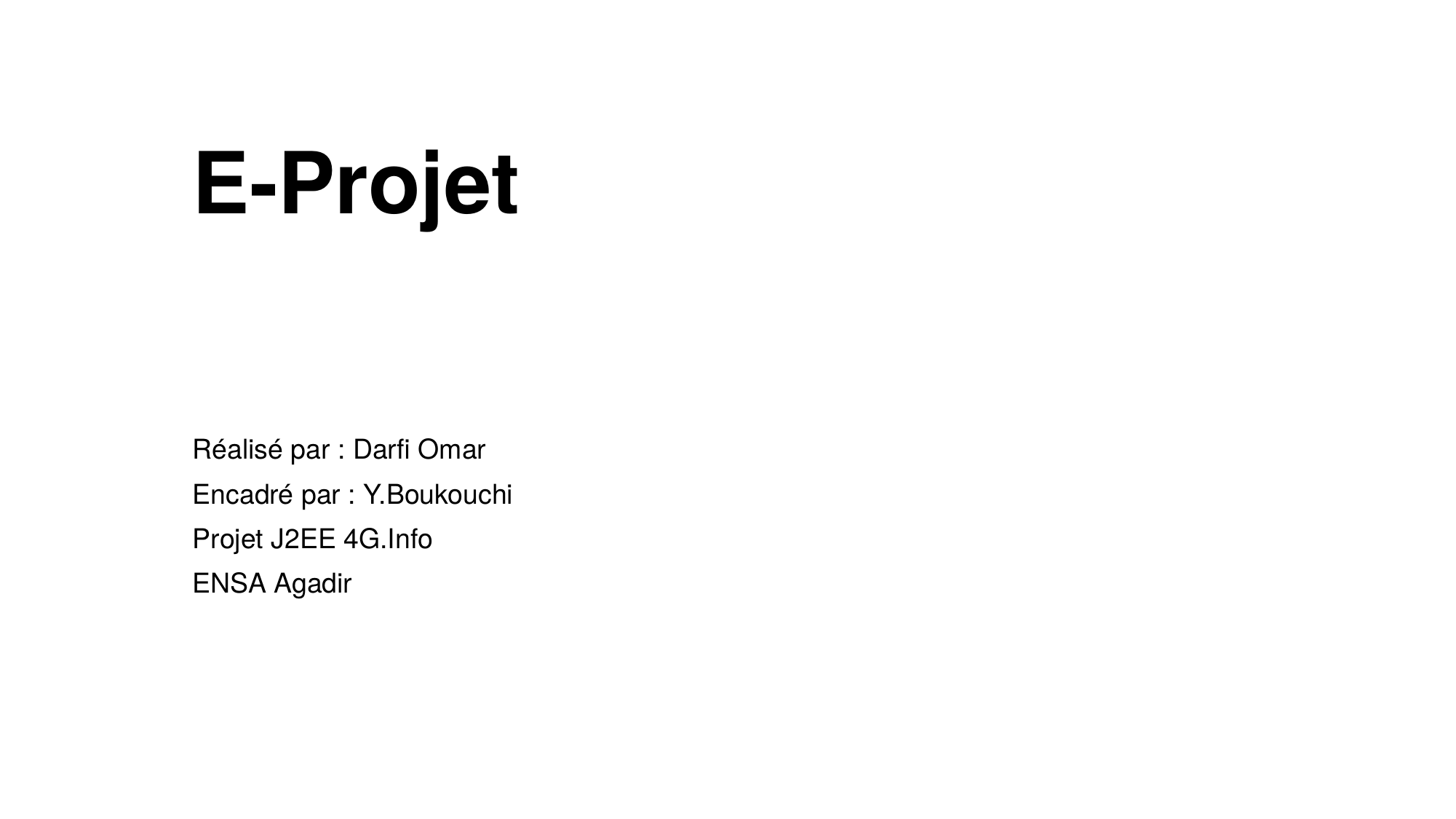

# E-Projet
Réalisé par : Darfi Omar
Encadré par : Y.Boukouchi
Projet J2EE 4G.Info
ENSA Agadir